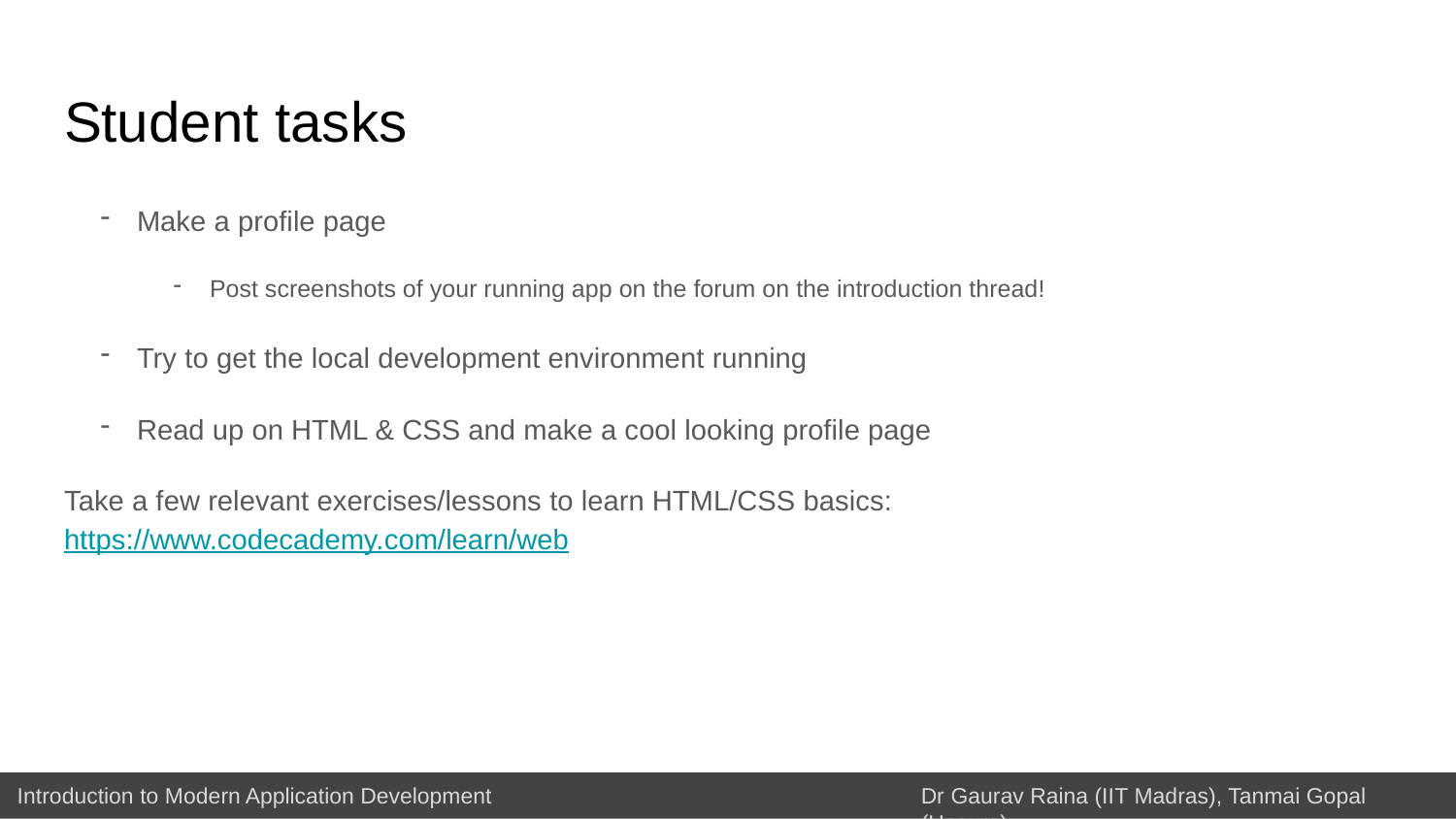

# Student tasks
Make a profile page
Post screenshots of your running app on the forum on the introduction thread!
Try to get the local development environment running
Read up on HTML & CSS and make a cool looking profile page
Take a few relevant exercises/lessons to learn HTML/CSS basics: https://www.codecademy.com/learn/web